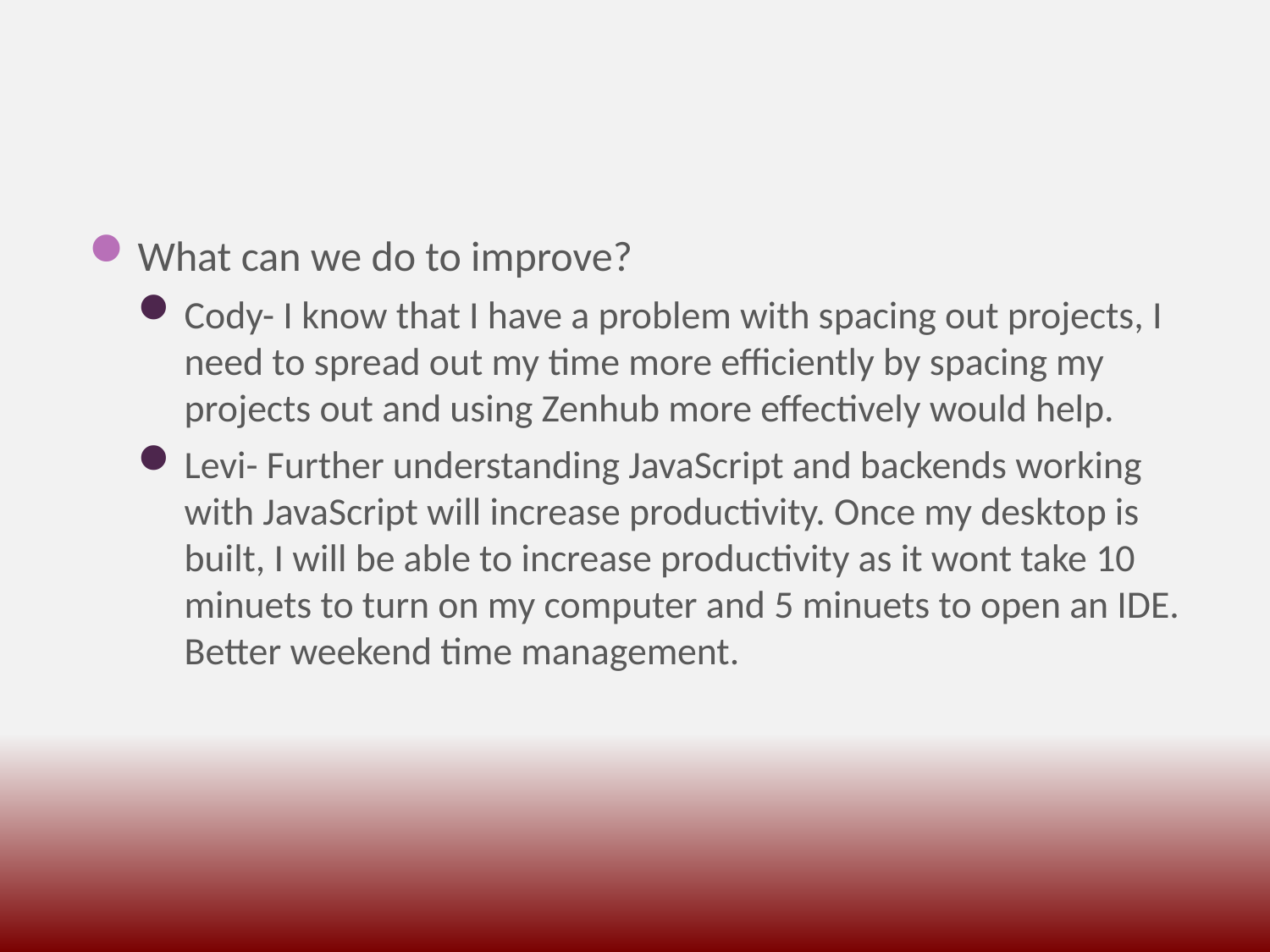

#
What can we do to improve?
Cody- I know that I have a problem with spacing out projects, I need to spread out my time more efficiently by spacing my projects out and using Zenhub more effectively would help.
Levi- Further understanding JavaScript and backends working with JavaScript will increase productivity. Once my desktop is built, I will be able to increase productivity as it wont take 10 minuets to turn on my computer and 5 minuets to open an IDE. Better weekend time management.